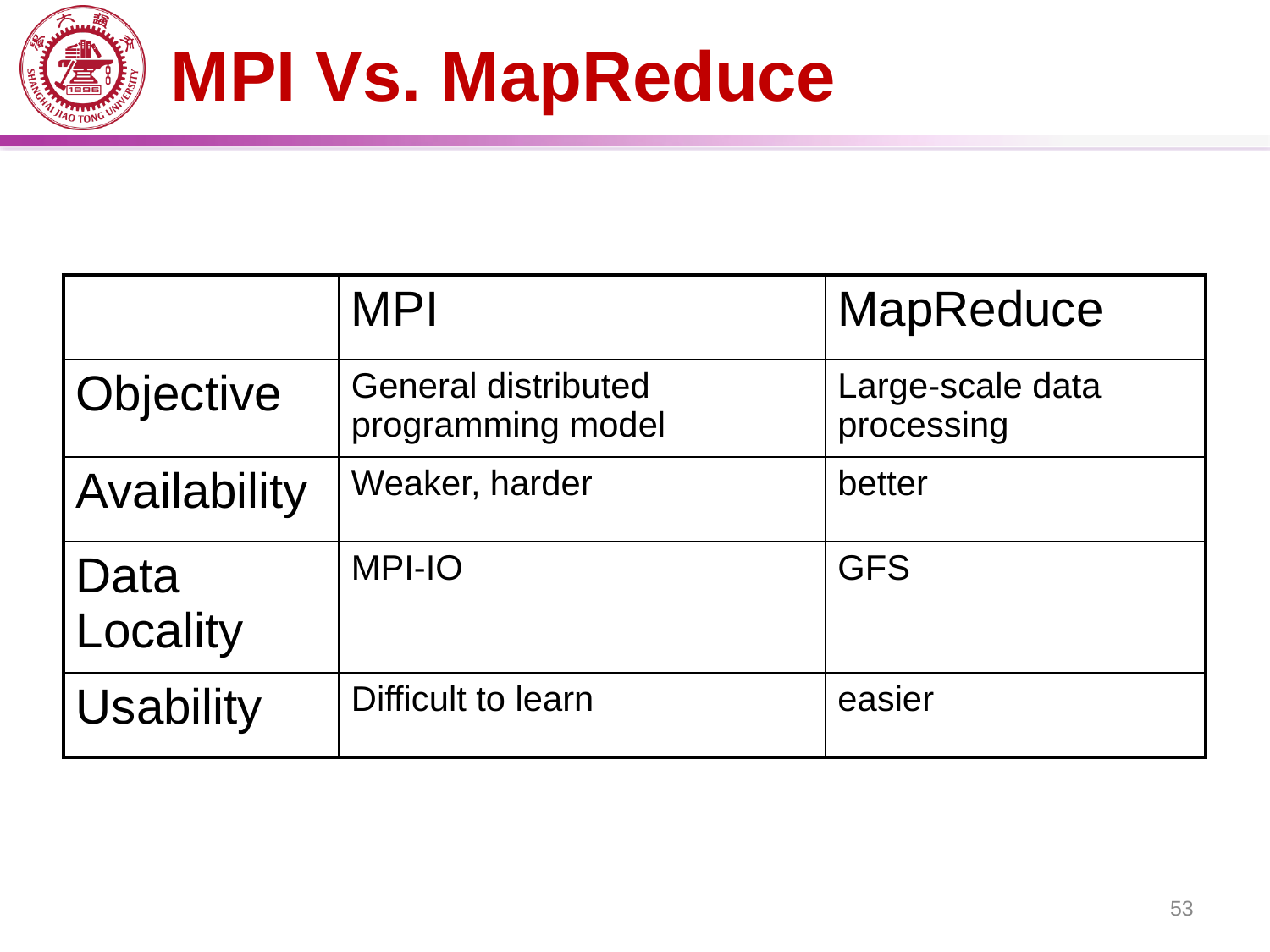

# MPI Vs. MapReduce
|  | MPI | MapReduce |
| --- | --- | --- |
| Objective | General distributed programming model | Large-scale data processing |
| Availability | Weaker, harder | better |
| Data Locality | MPI-IO | GFS |
| Usability | Difficult to learn | easier |
53